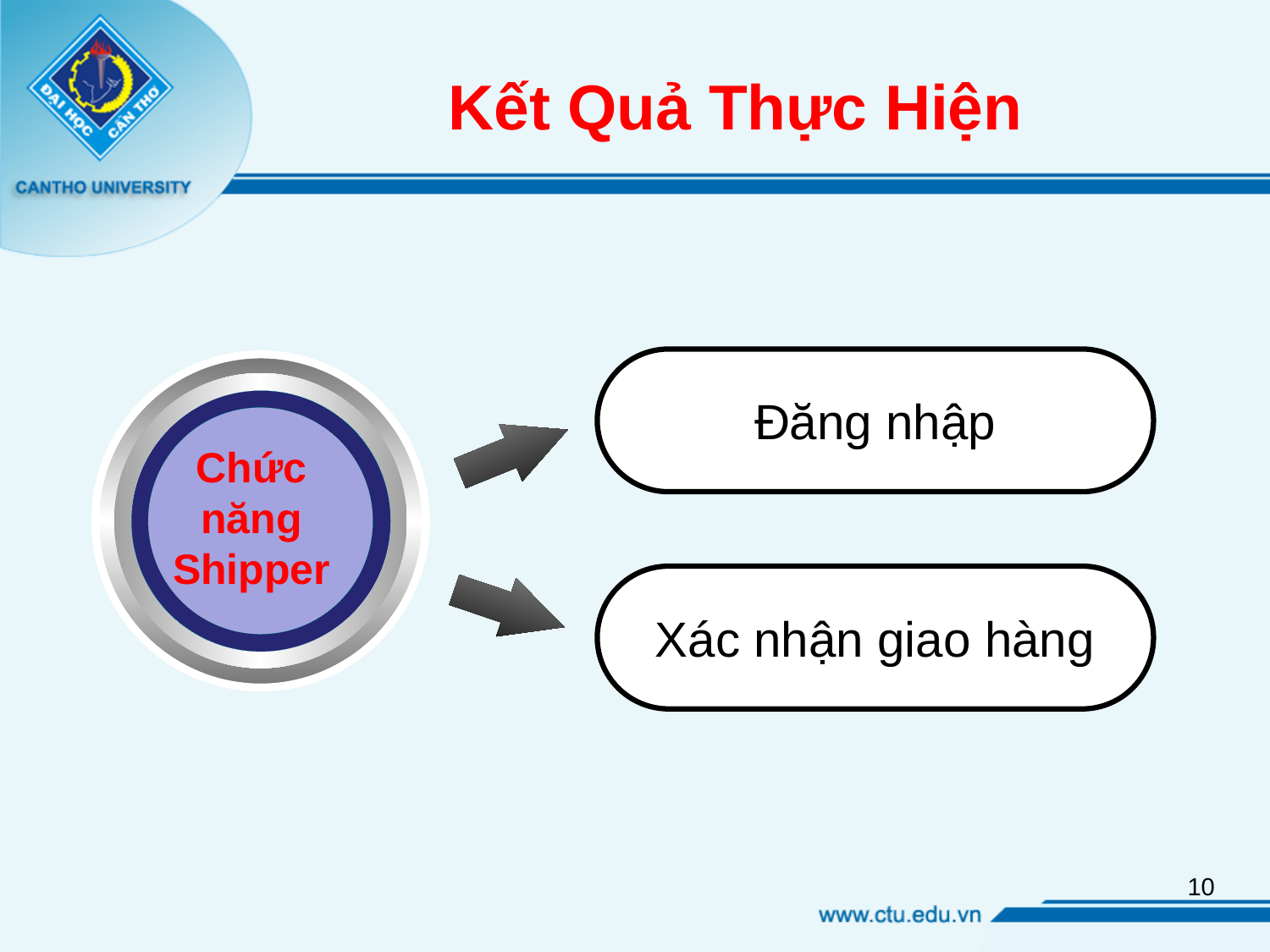

# Kết Quả Thực Hiện
Đăng nhập

Chức năng Shipper

Xác nhận giao hàng
10